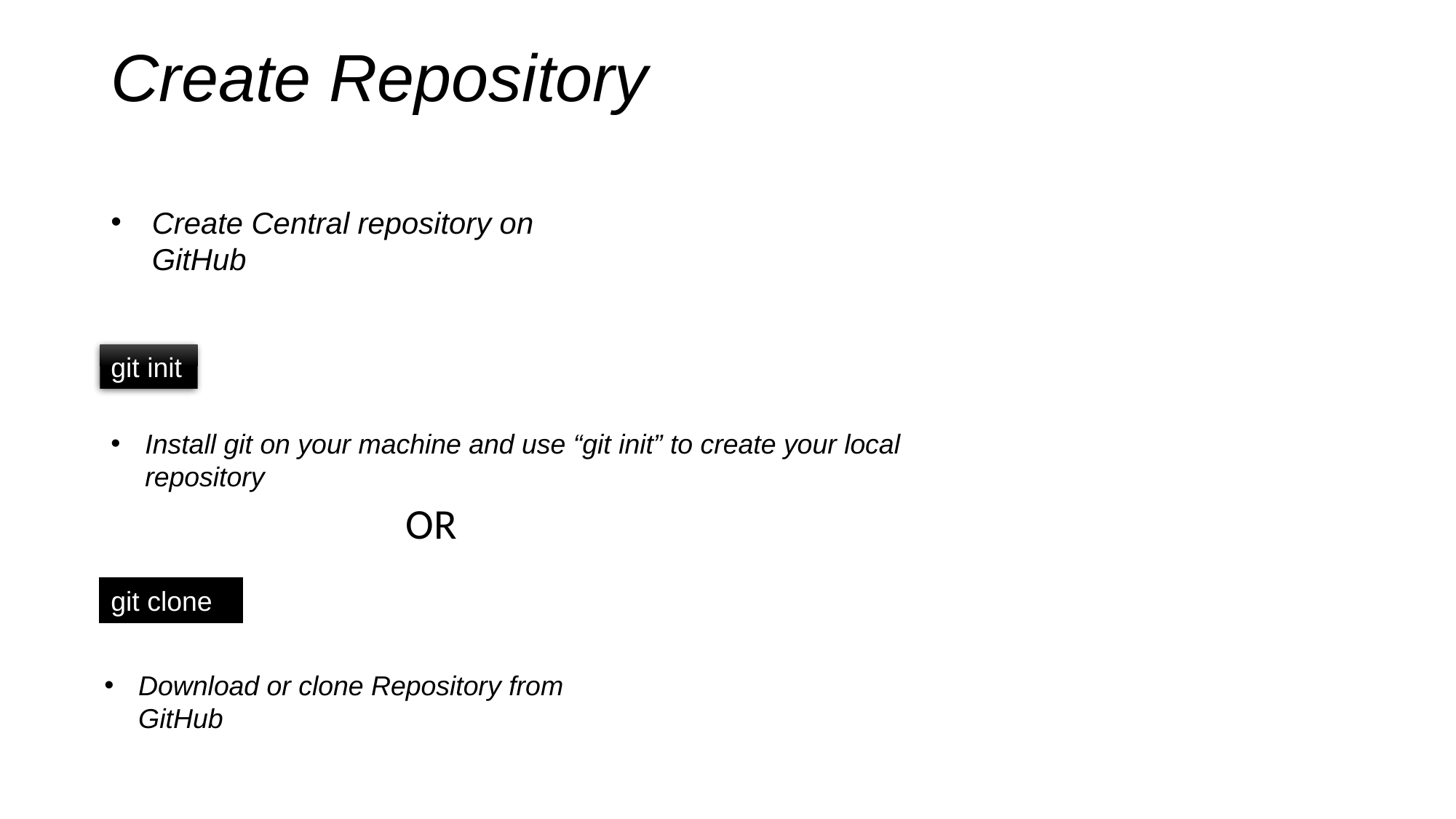

# Create Repository
Create Central repository on GitHub
git init
Install git on your machine and use “git init” to create your local repository
OR
git clone
Download or clone Repository from GitHub